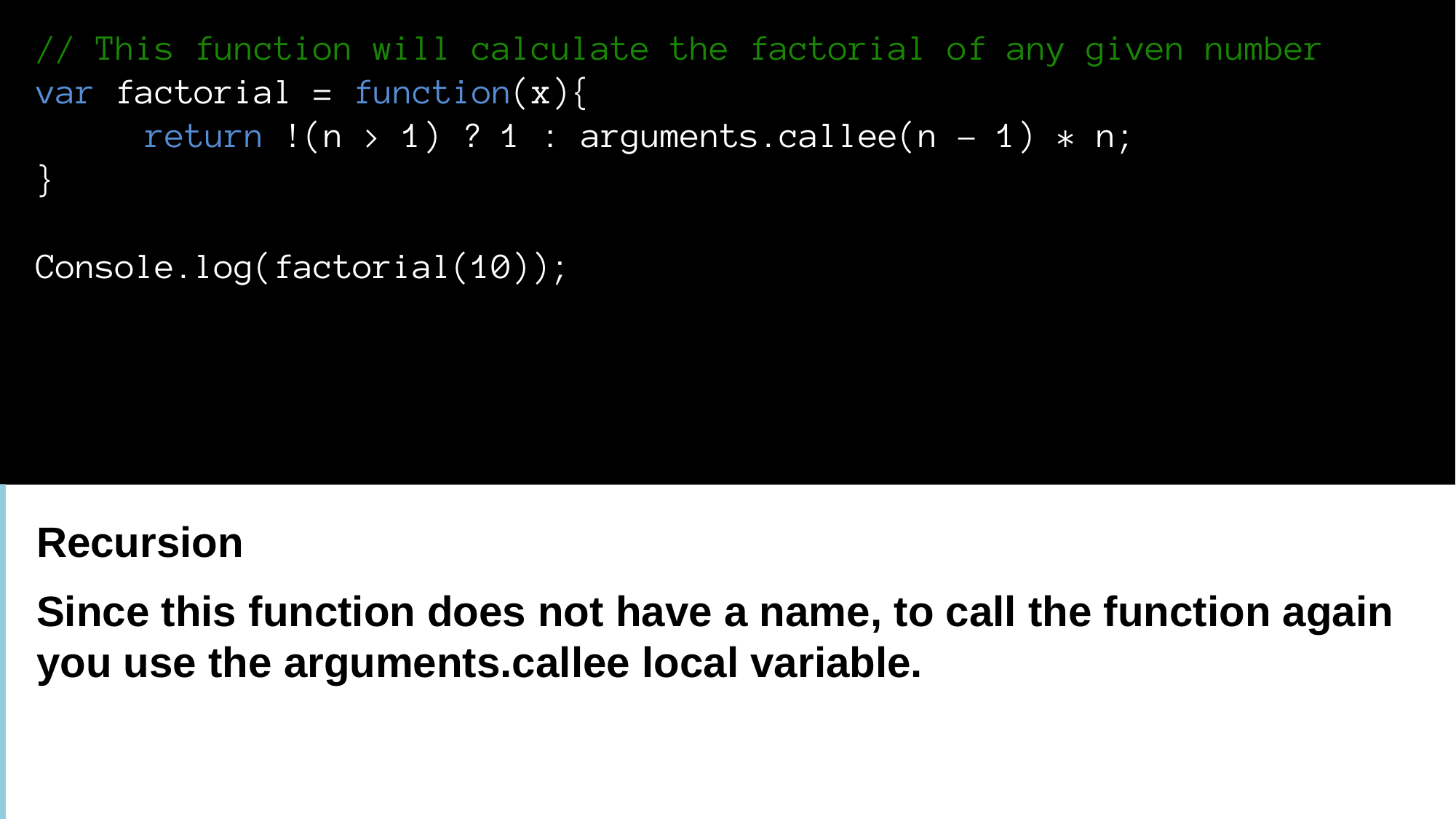

// This function will calculate the factorial of any given number
var factorial = function(x){
	return !(n > 1) ? 1 : arguments.callee(n – 1) * n;
}

Console.log(factorial(10));
Recursion
Since this function does not have a name, to call the function again you use the arguments.callee local variable.